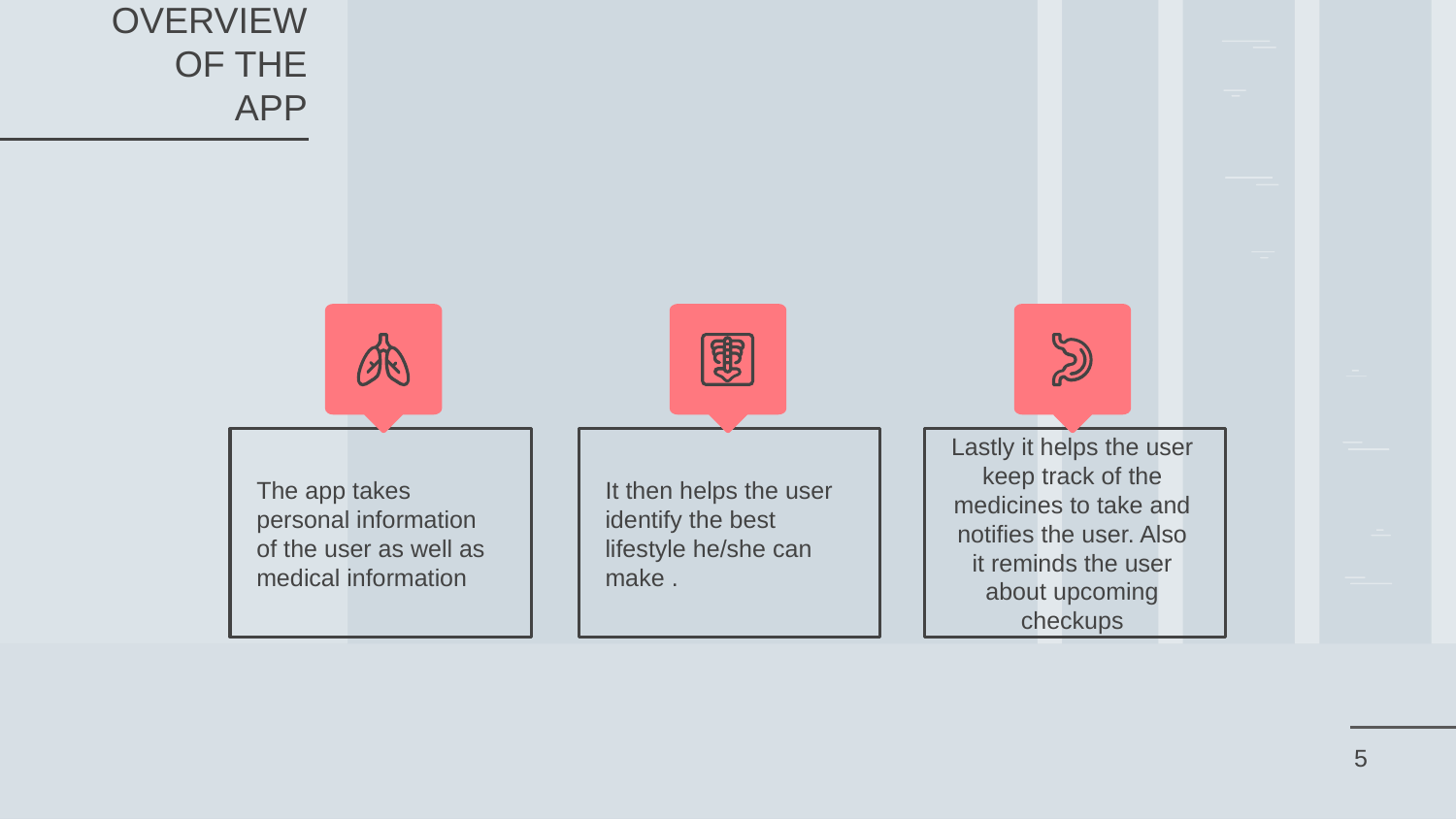

# OVERVIEW OF THE APP

The app takes personal information of the user as well as medical information
It then helps the user identify the best lifestyle he/she can make .
Lastly it helps the user keep track of the medicines to take and notifies the user. Also it reminds the user about upcoming checkups
5